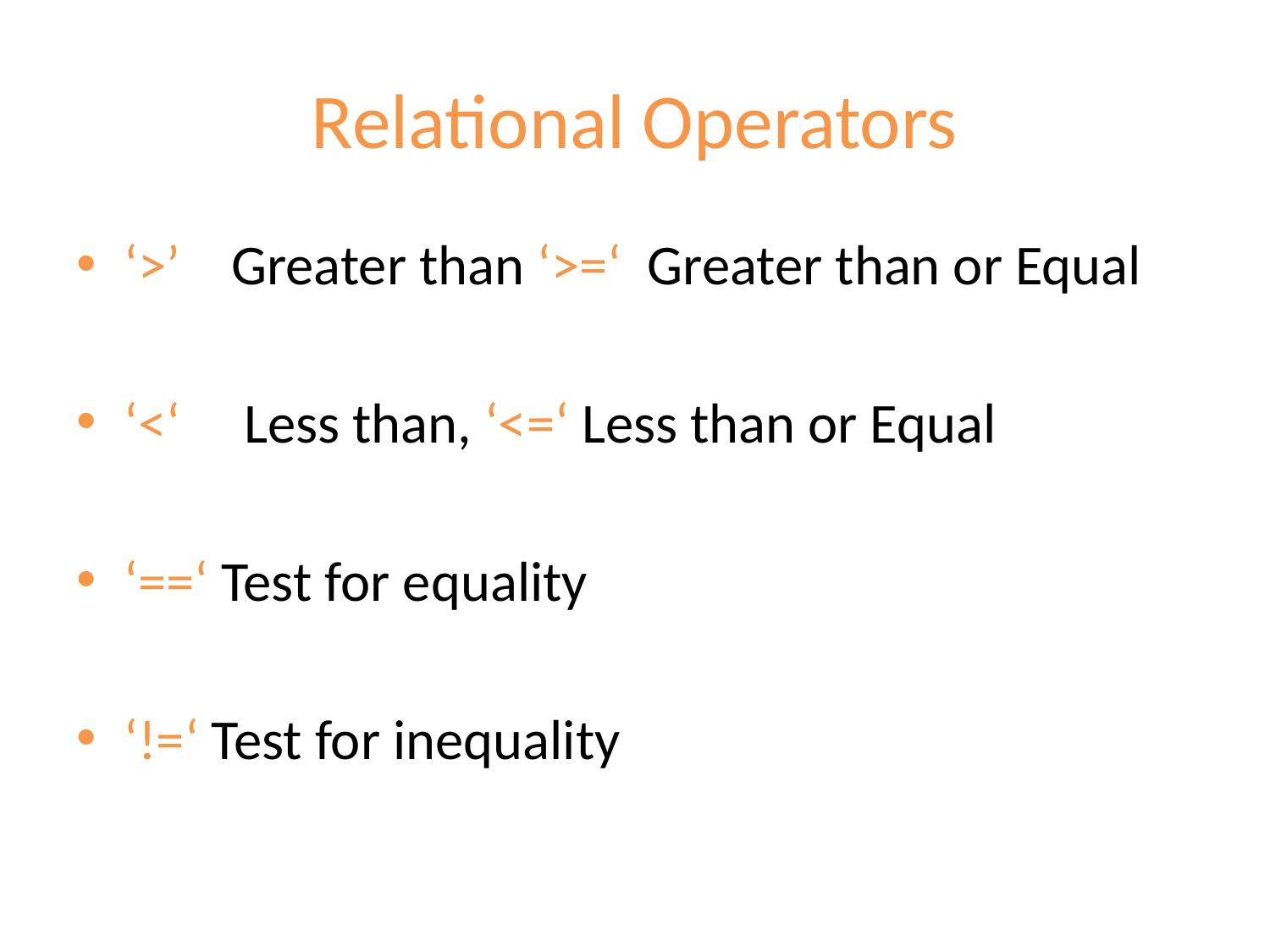

# Relational Operators
‘>’    Greater than ‘>=‘  Greater than or Equal

‘<‘     Less than, ‘<=‘ Less than or Equal

‘==‘ Test for equality

‘!=‘ Test for inequality